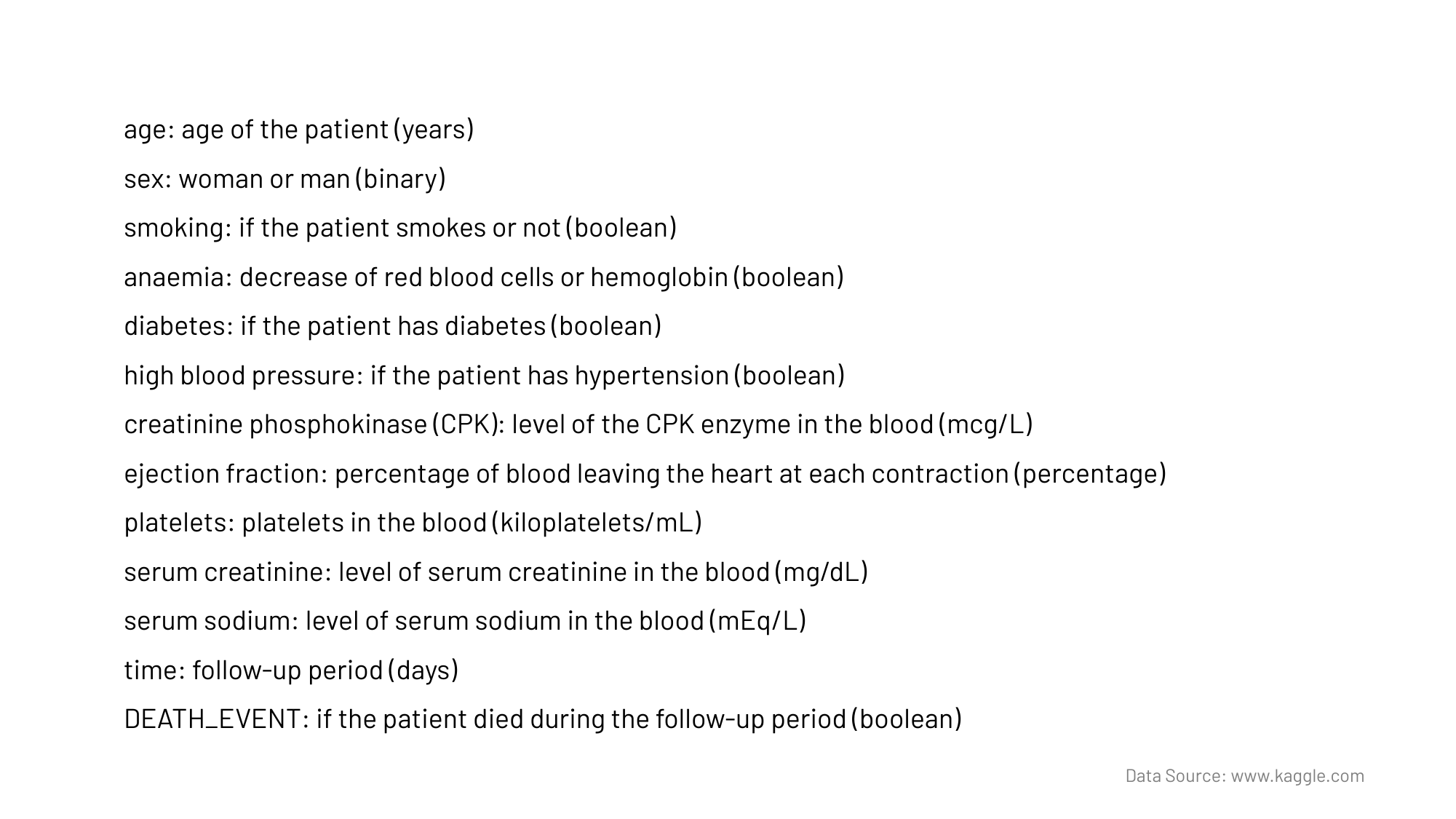

age: age of the patient (years)
sex: woman or man (binary)
smoking: if the patient smokes or not (boolean)
anaemia: decrease of red blood cells or hemoglobin (boolean)
diabetes: if the patient has diabetes (boolean)
high blood pressure: if the patient has hypertension (boolean)
creatinine phosphokinase (CPK): level of the CPK enzyme in the blood (mcg/L)
ejection fraction: percentage of blood leaving the heart at each contraction (percentage)
platelets: platelets in the blood (kiloplatelets/mL)
serum creatinine: level of serum creatinine in the blood (mg/dL)
serum sodium: level of serum sodium in the blood (mEq/L)
time: follow-up period (days)
DEATH_EVENT: if the patient died during the follow-up period (boolean)
Data Source: www.kaggle.com